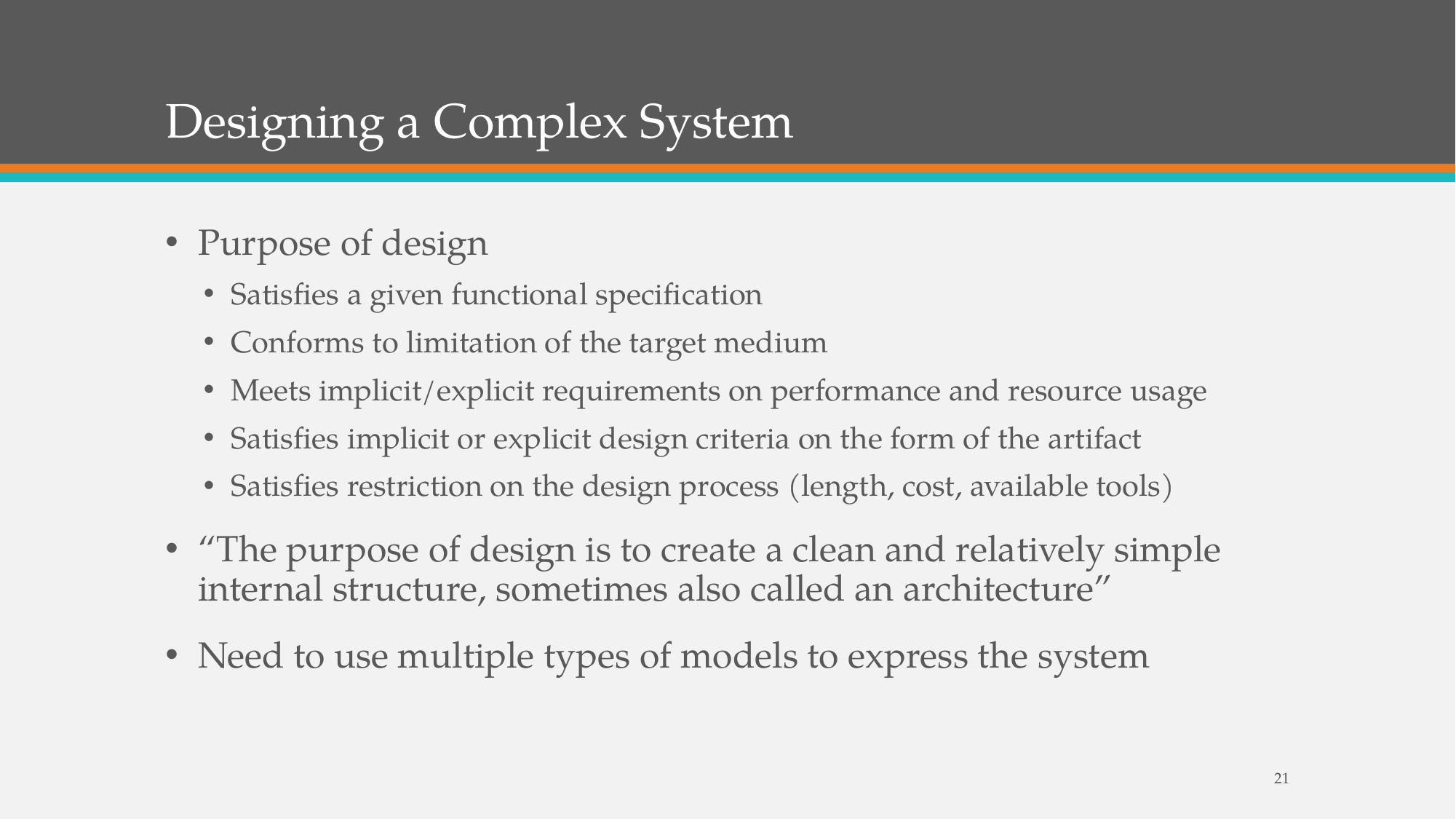

# Designing a Complex System
Purpose of design
Satisfies a given functional specification
Conforms to limitation of the target medium
Meets implicit/explicit requirements on performance and resource usage
Satisfies implicit or explicit design criteria on the form of the artifact
Satisfies restriction on the design process (length, cost, available tools)
“The purpose of design is to create a clean and relatively simple internal structure, sometimes also called an architecture”
Need to use multiple types of models to express the system
21